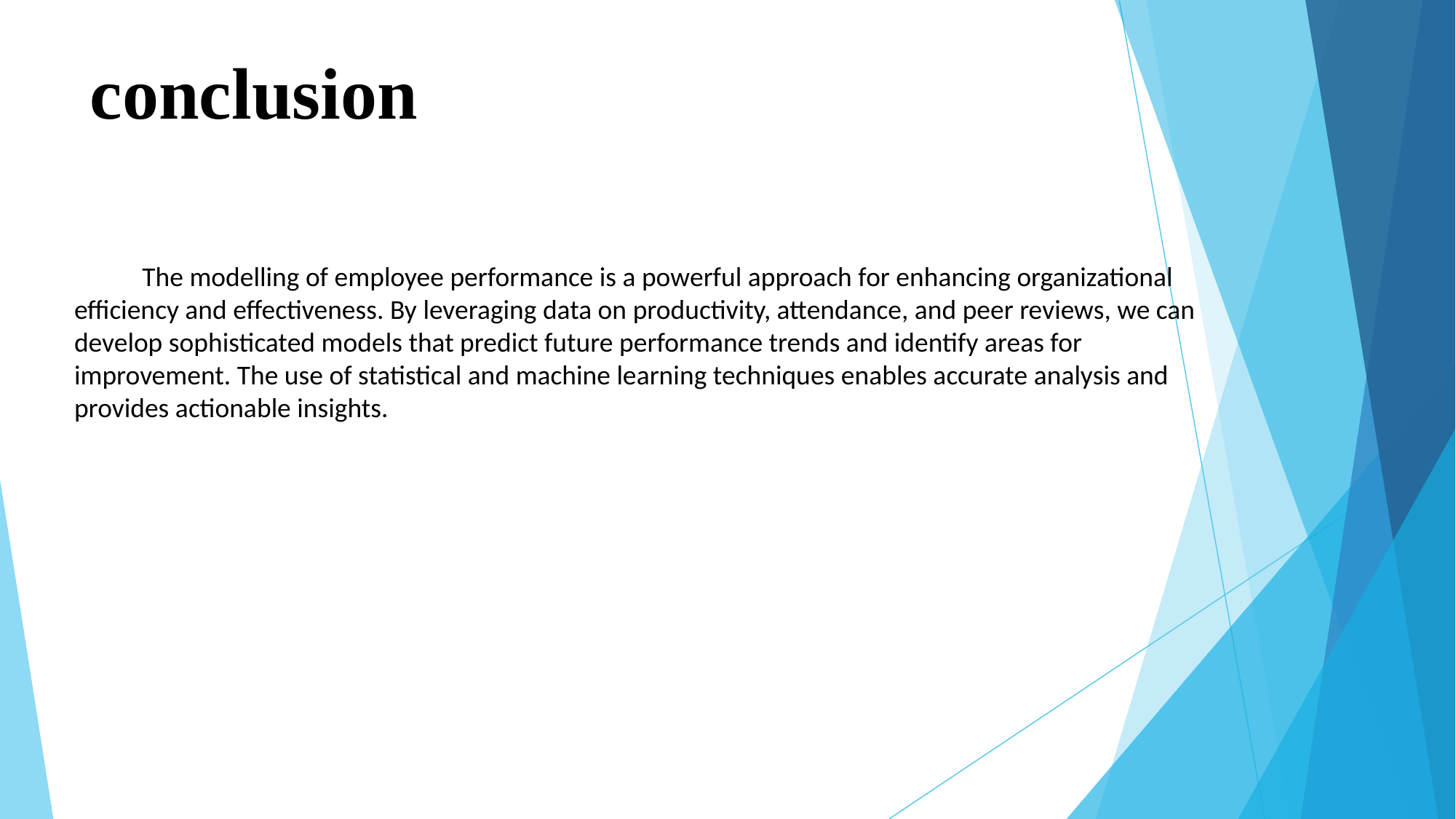

# conclusion

           The modelling of employee performance is a powerful approach for enhancing organizational efficiency and effectiveness. By leveraging data on productivity, attendance, and peer reviews, we can develop sophisticated models that predict future performance trends and identify areas for improvement. The use of statistical and machine learning techniques enables accurate analysis and provides actionable insights.